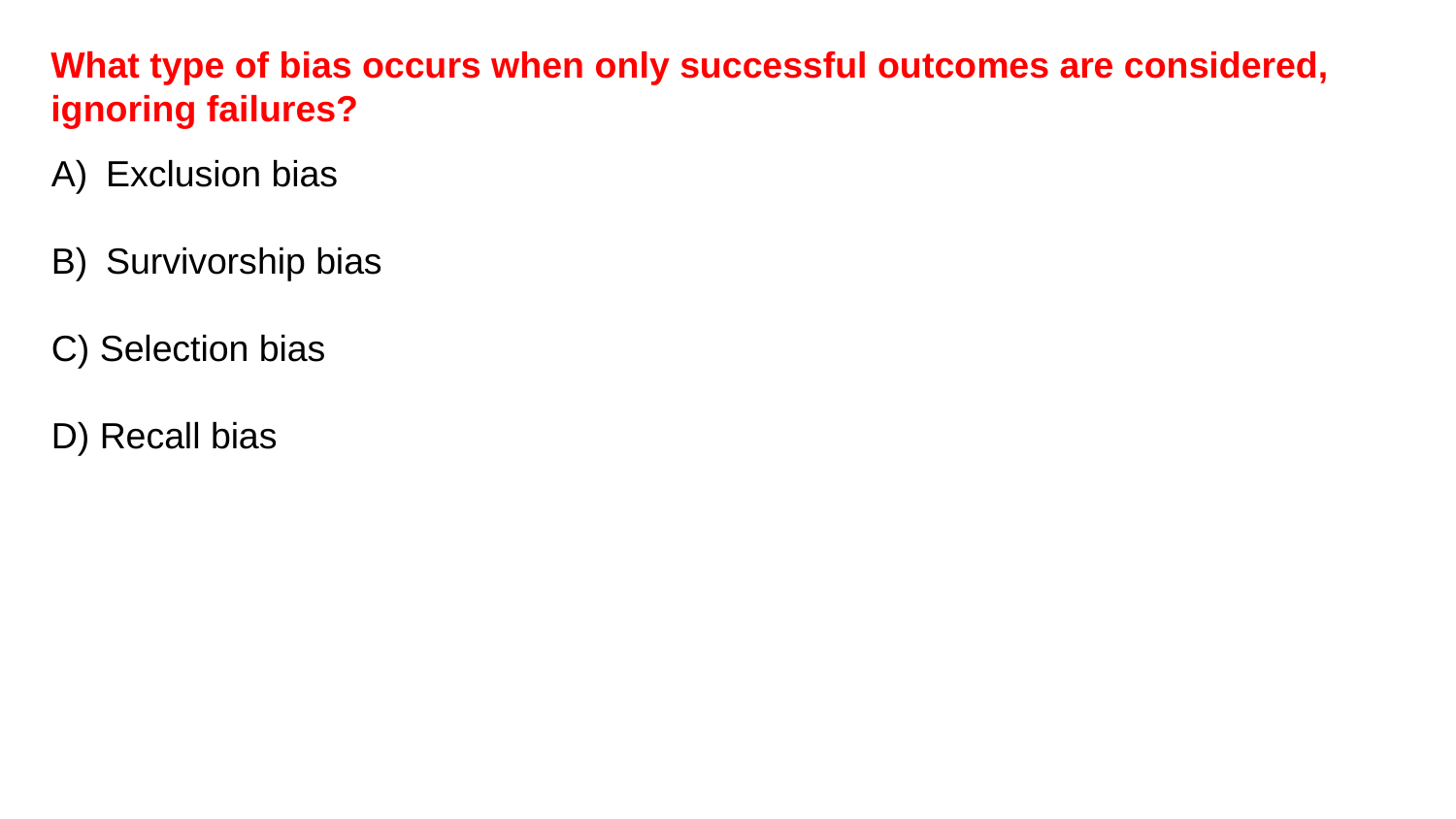

What type of bias occurs when only successful outcomes are considered, ignoring failures?
Exclusion bias

Survivorship bias

C) Selection bias

D) Recall bias